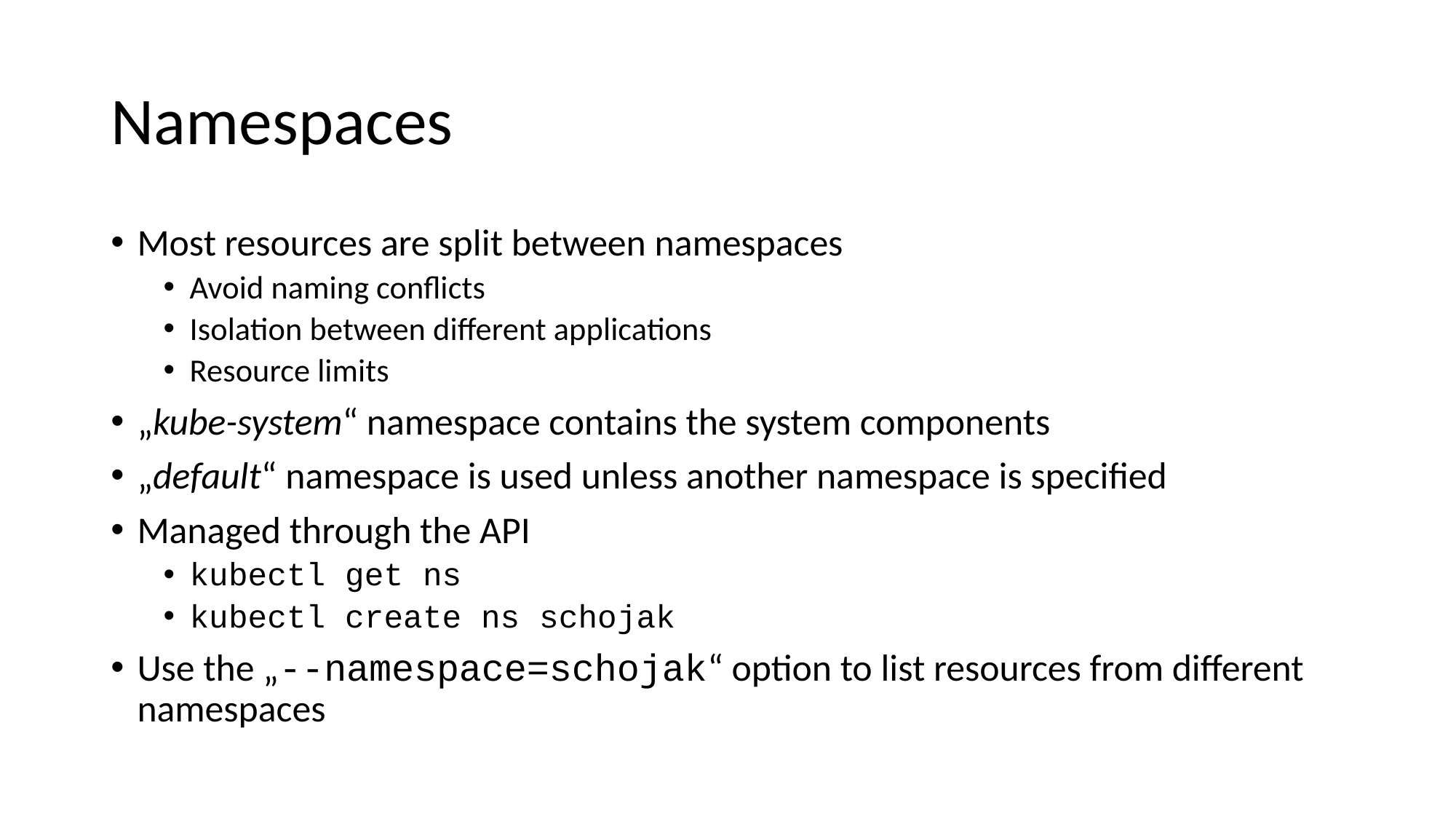

# Namespaces
Most resources are split between namespaces
Avoid naming conflicts
Isolation between different applications
Resource limits
„kube-system“ namespace contains the system components
„default“ namespace is used unless another namespace is specified
Managed through the API
kubectl get ns
kubectl create ns schojak
Use the „--namespace=schojak“ option to list resources from different namespaces